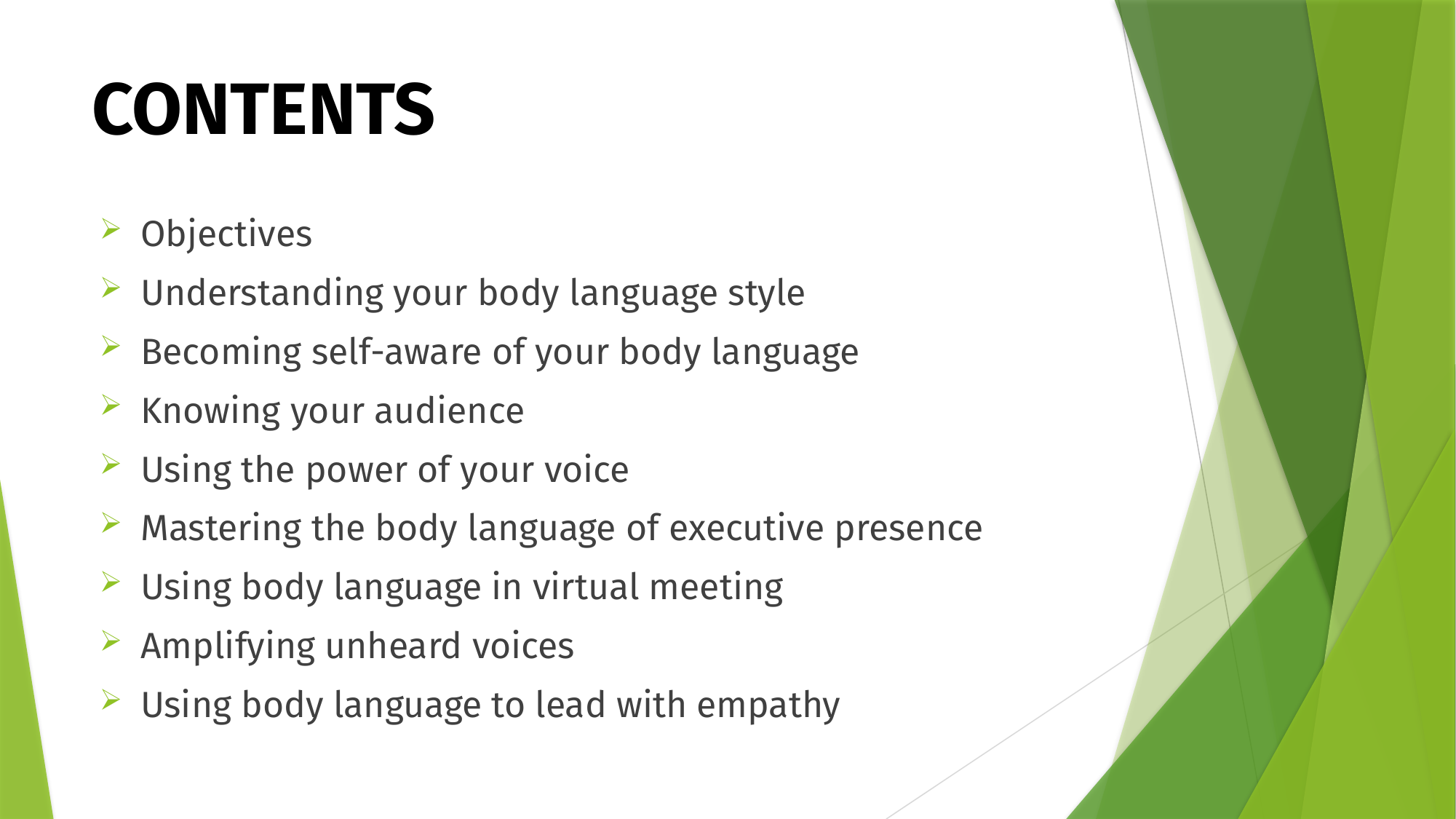

# CONTENTS
Objectives
Understanding your body language style
Becoming self-aware of your body language
Knowing your audience
Using the power of your voice
Mastering the body language of executive presence
Using body language in virtual meeting
Amplifying unheard voices
Using body language to lead with empathy